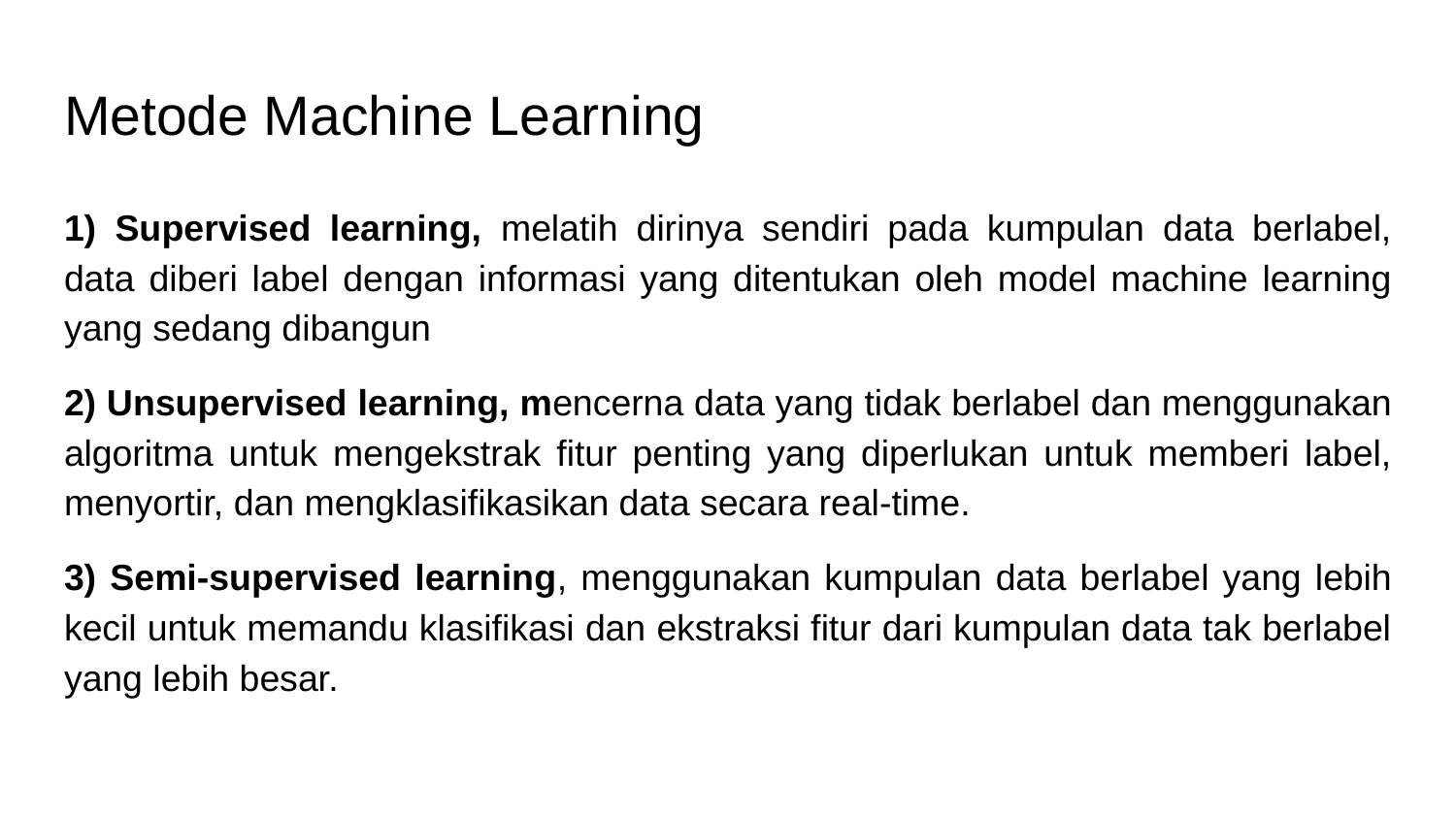

# Metode Machine Learning
1) Supervised learning, melatih dirinya sendiri pada kumpulan data berlabel, data diberi label dengan informasi yang ditentukan oleh model machine learning yang sedang dibangun
2) Unsupervised learning, mencerna data yang tidak berlabel dan menggunakan algoritma untuk mengekstrak fitur penting yang diperlukan untuk memberi label, menyortir, dan mengklasifikasikan data secara real-time.
3) Semi-supervised learning, menggunakan kumpulan data berlabel yang lebih kecil untuk memandu klasifikasi dan ekstraksi fitur dari kumpulan data tak berlabel yang lebih besar.